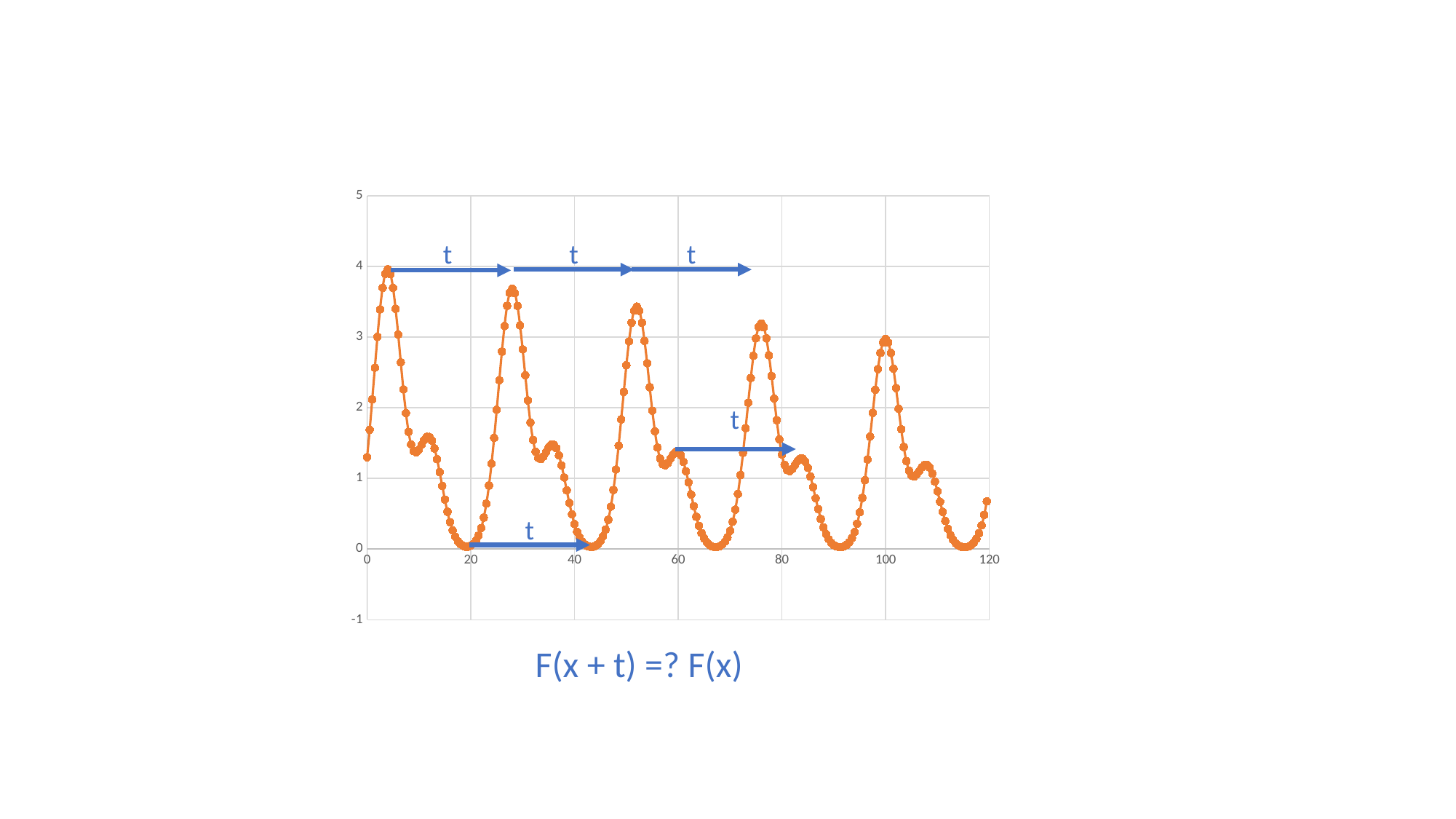

#

### Chart

| Category |  |
|---|---|
t
t
t
t
t
F(x + t) =? F(x)